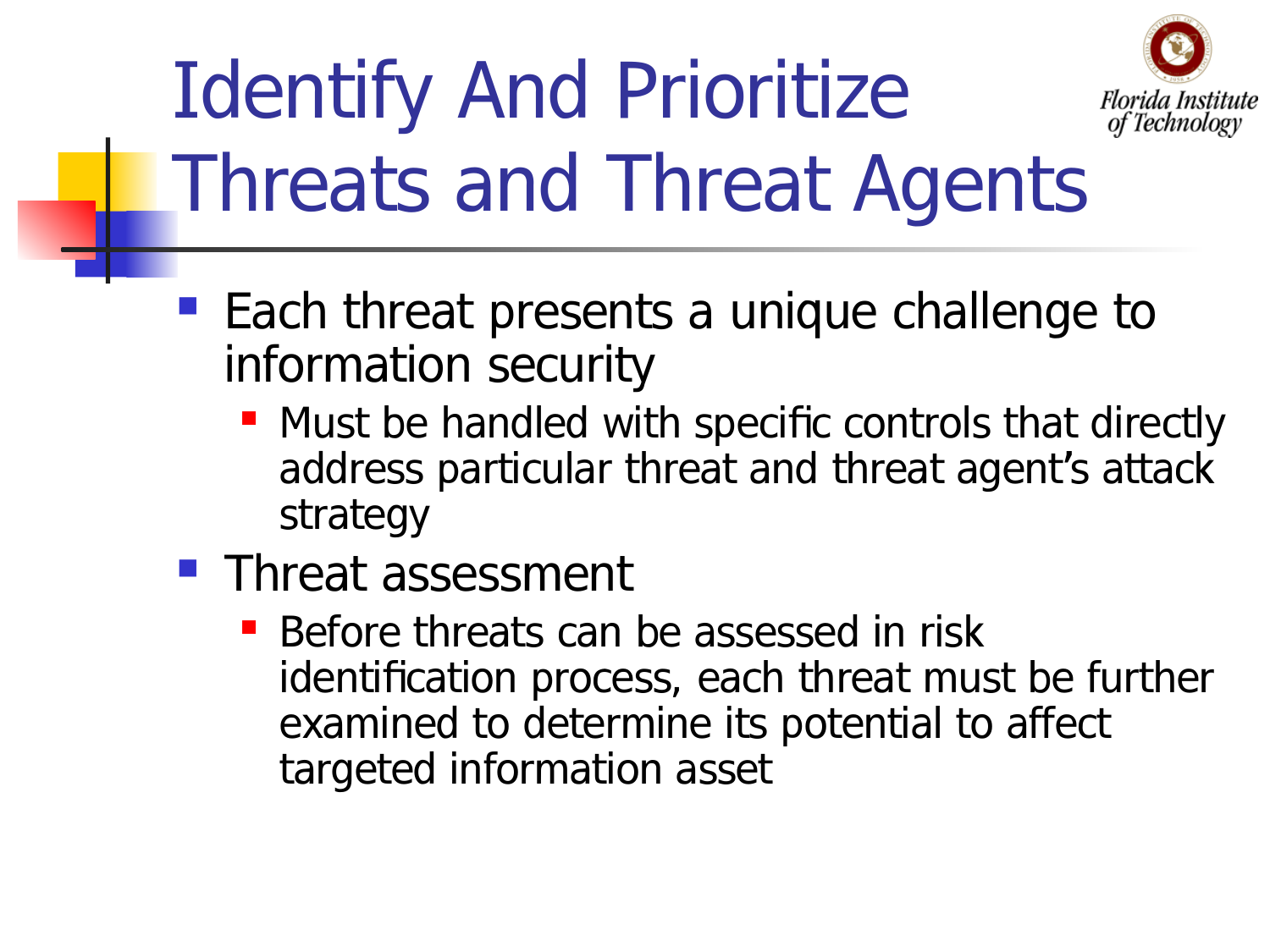

# Identify And Prioritize Threats and Threat Agents
Each threat presents a unique challenge to information security
Must be handled with specific controls that directly address particular threat and threat agent’s attack strategy
Threat assessment
Before threats can be assessed in risk identification process, each threat must be further examined to determine its potential to affect targeted information asset